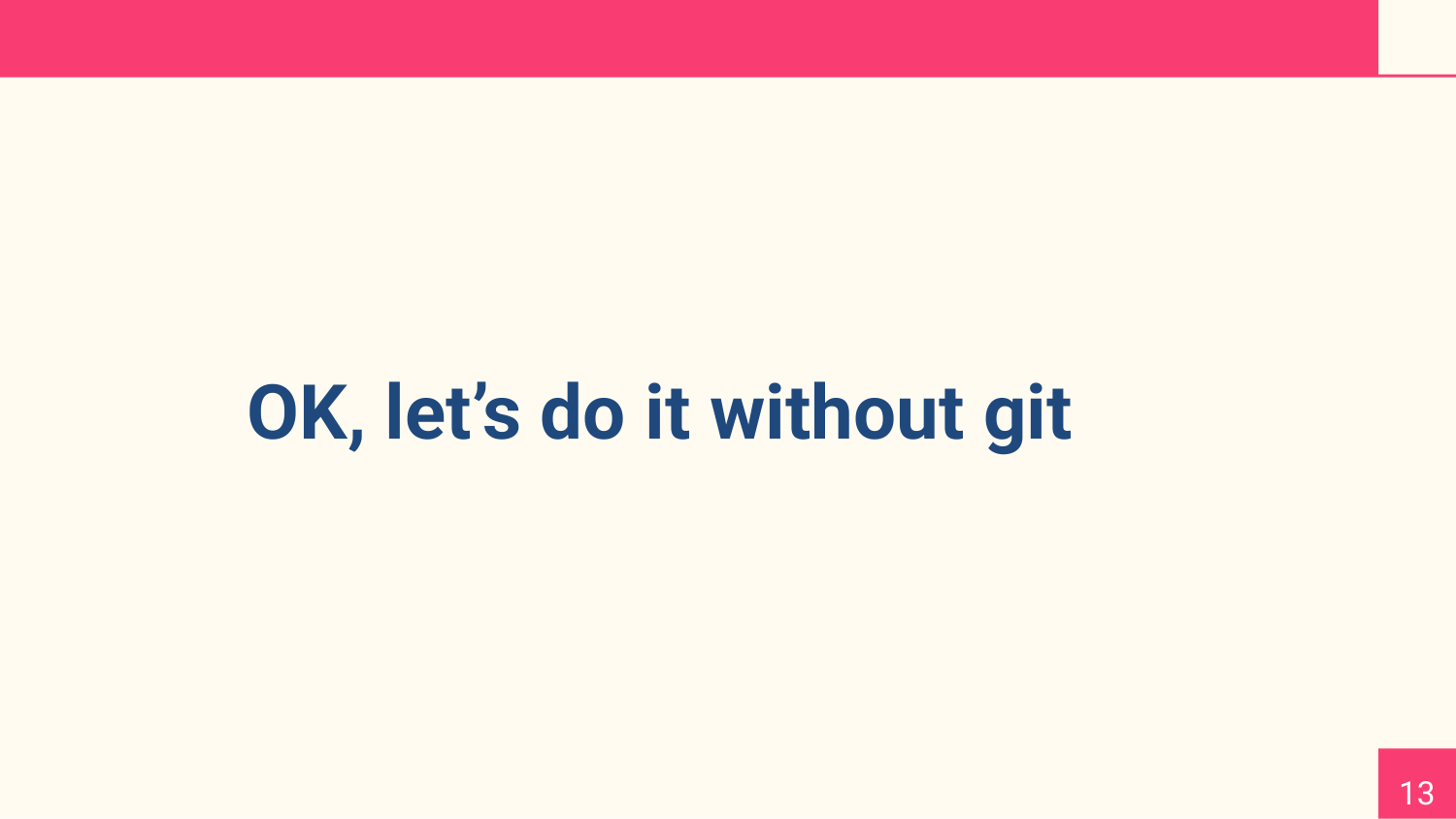

OK, let’s do it without git
13